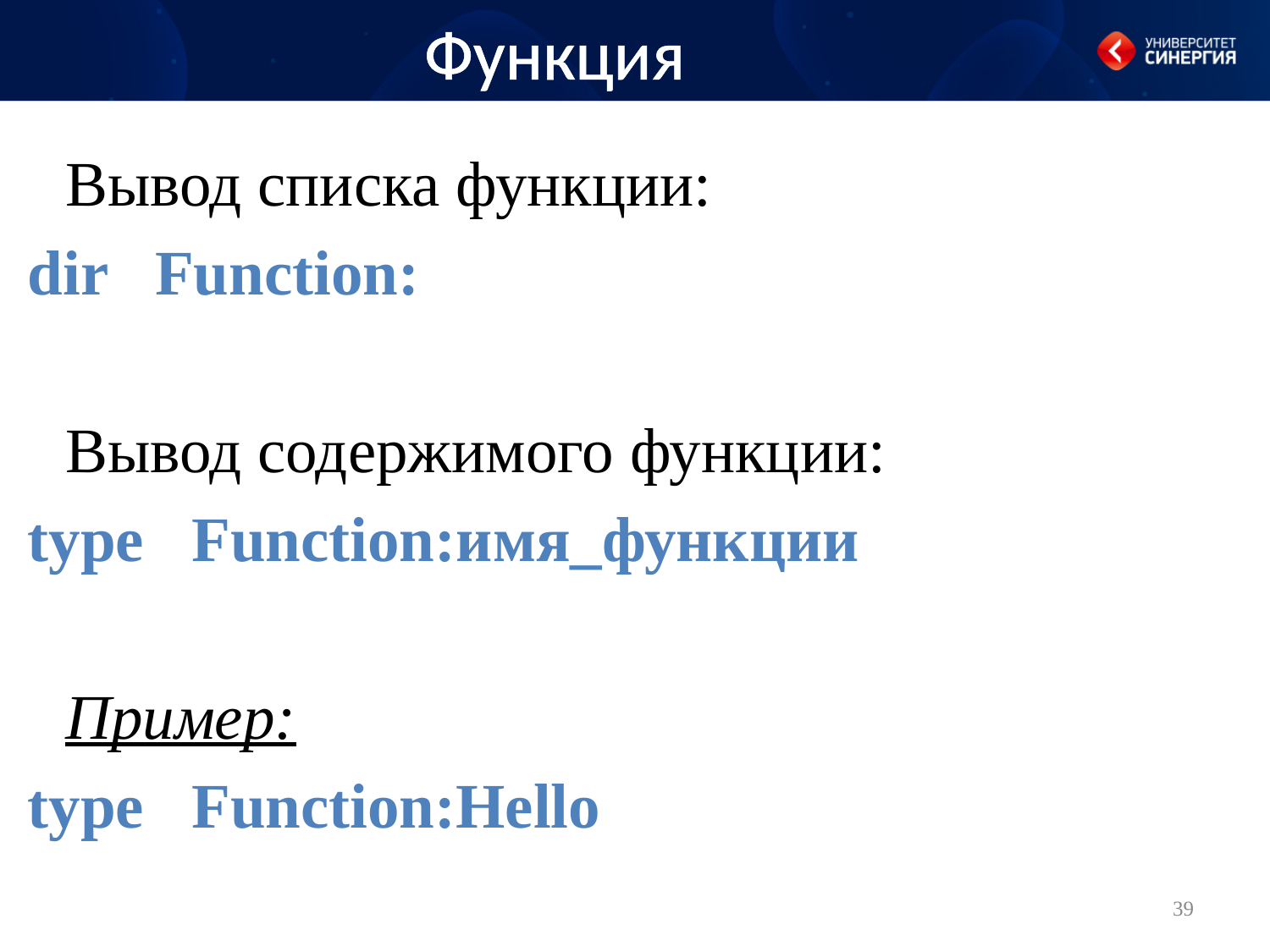

# Функция
Вывод списка функции:
dir   Function:

Вывод содержимого функции:
type   Function:имя_функции

Пример:
type   Function:Hello
39